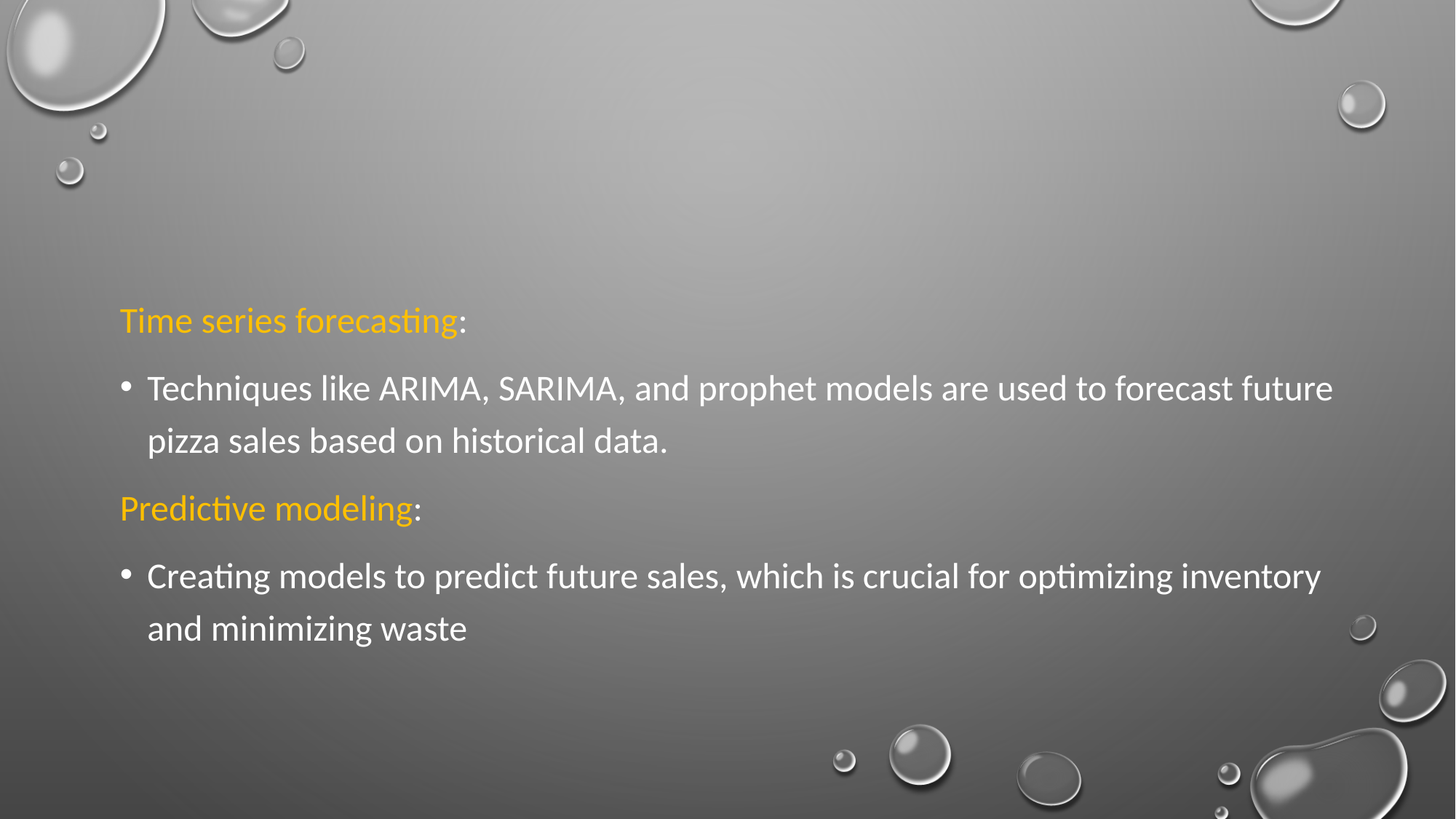

Time series forecasting:
Techniques like ARIMA, SARIMA, and prophet models are used to forecast future pizza sales based on historical data.
Predictive modeling:
Creating models to predict future sales, which is crucial for optimizing inventory and minimizing waste